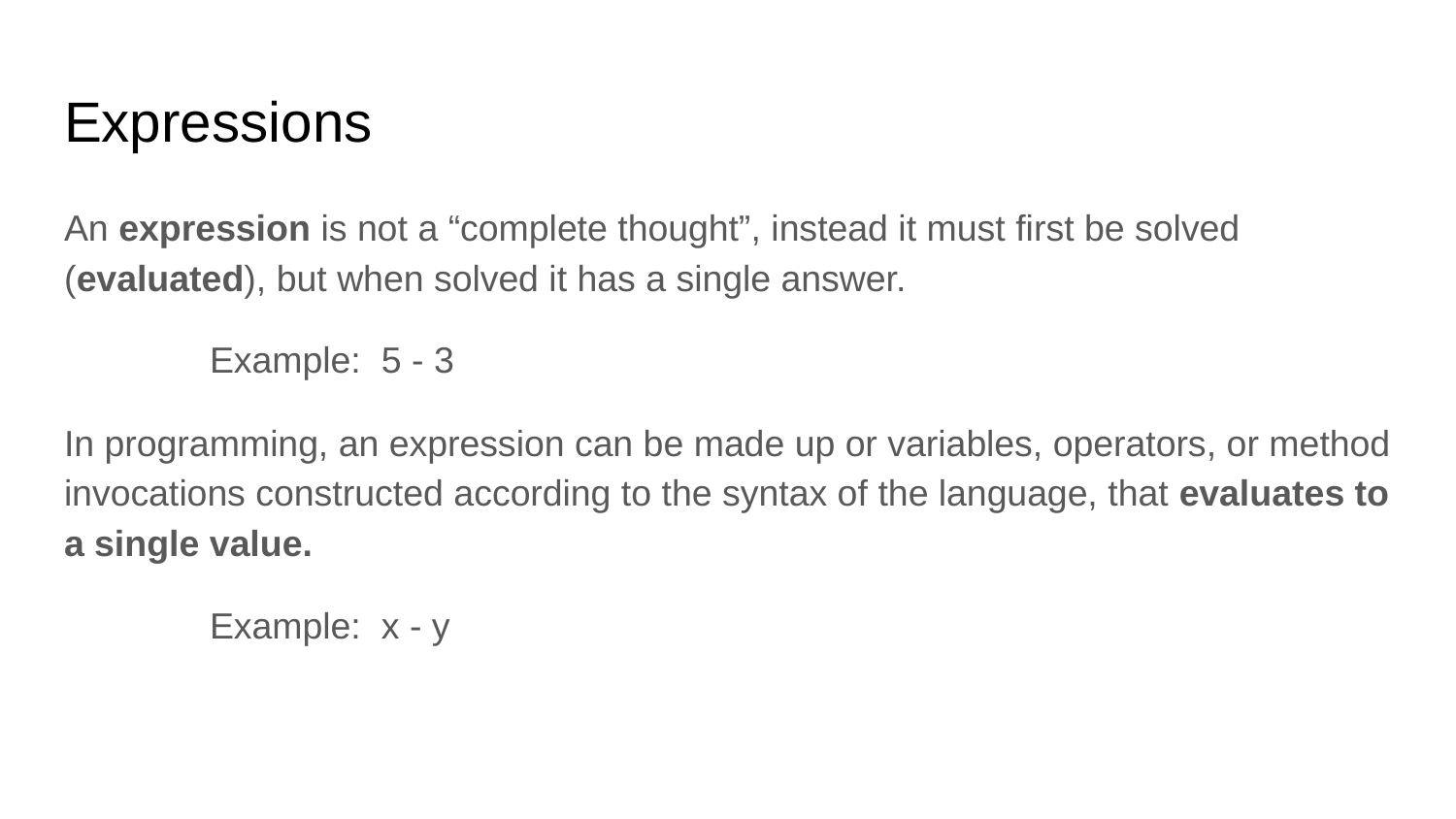

# Expressions
An expression is not a “complete thought”, instead it must first be solved (evaluated), but when solved it has a single answer.
	Example:  5 - 3
In programming, an expression can be made up or variables, operators, or method invocations constructed according to the syntax of the language, that evaluates to a single value.
 	Example:  x - y